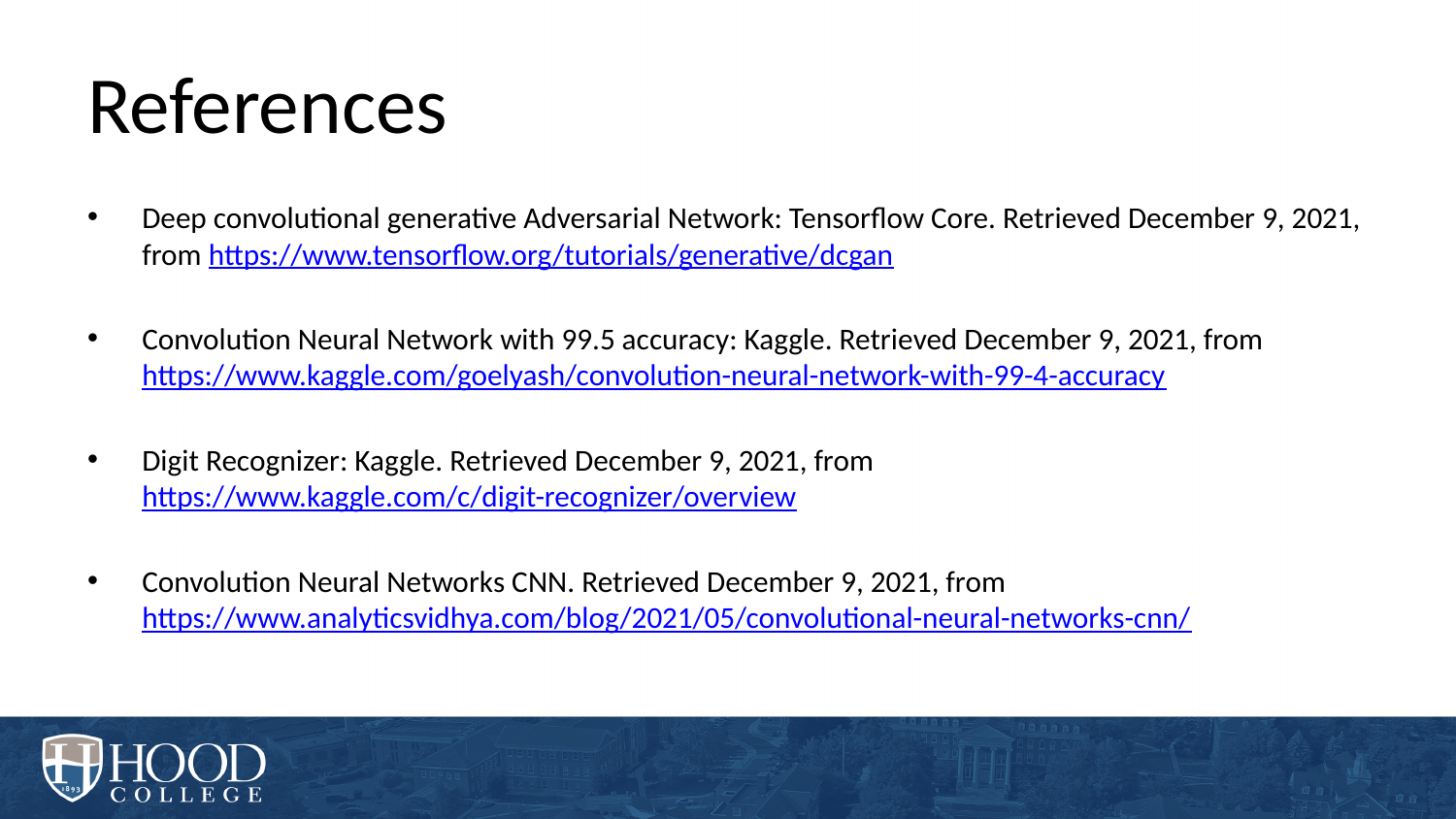

# References
Deep convolutional generative Adversarial Network: Tensorflow Core. Retrieved December 9, 2021, from https://www.tensorflow.org/tutorials/generative/dcgan

Convolution Neural Network with 99.5 accuracy: Kaggle. Retrieved December 9, 2021, from https://www.kaggle.com/goelyash/convolution-neural-network-with-99-4-accuracy

Digit Recognizer: Kaggle. Retrieved December 9, 2021, from https://www.kaggle.com/c/digit-recognizer/overview

Convolution Neural Networks CNN. Retrieved December 9, 2021, from https://www.analyticsvidhya.com/blog/2021/05/convolutional-neural-networks-cnn/